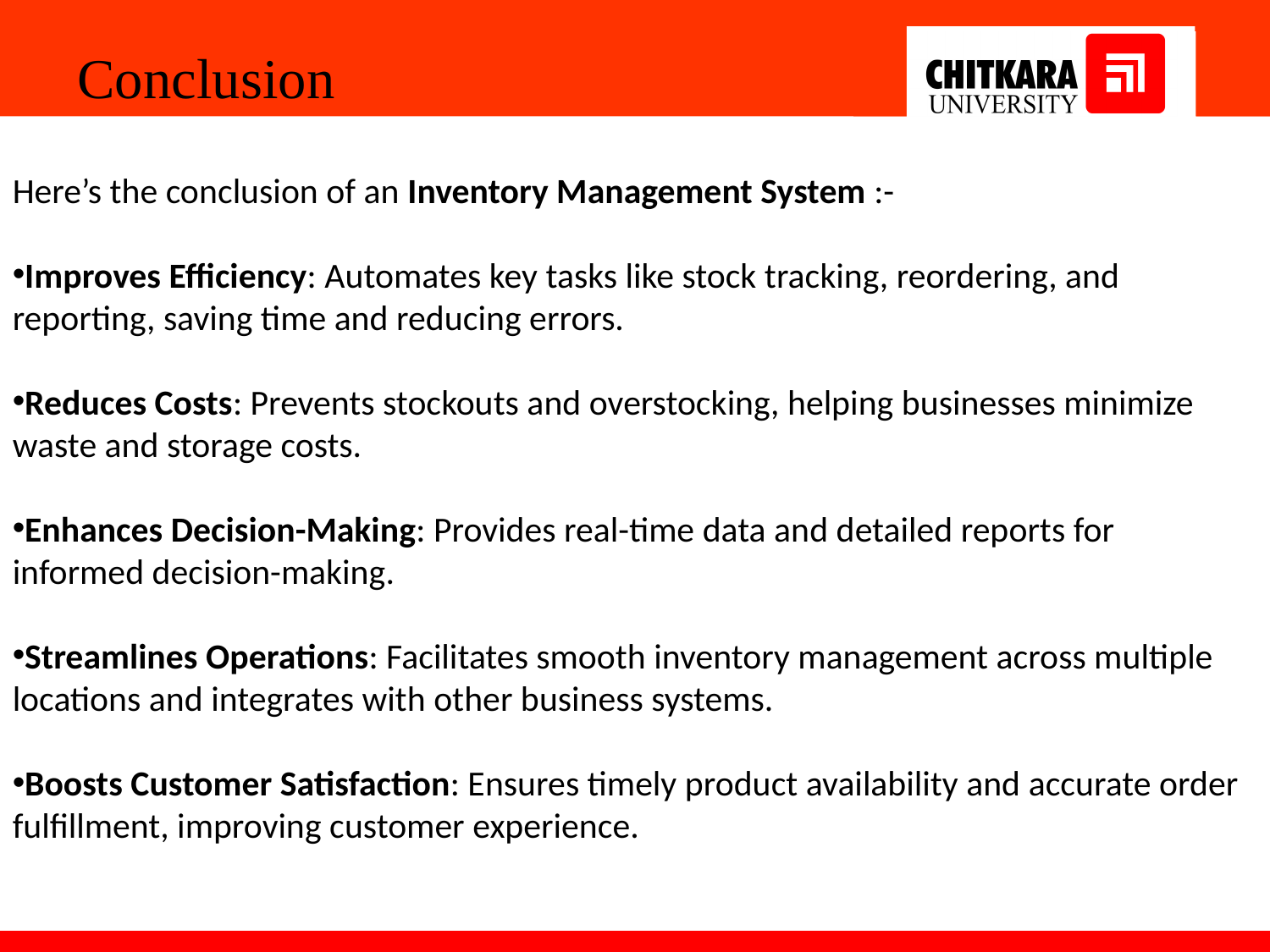

Conclusion

Here’s the conclusion of an Inventory Management System :-

Improves Efficiency: Automates key tasks like stock tracking, reordering, and reporting, saving time and reducing errors.

Reduces Costs: Prevents stockouts and overstocking, helping businesses minimize waste and storage costs.

Enhances Decision-Making: Provides real-time data and detailed reports for informed decision-making.

Streamlines Operations: Facilitates smooth inventory management across multiple locations and integrates with other business systems.

Boosts Customer Satisfaction: Ensures timely product availability and accurate order fulfillment, improving customer experience.